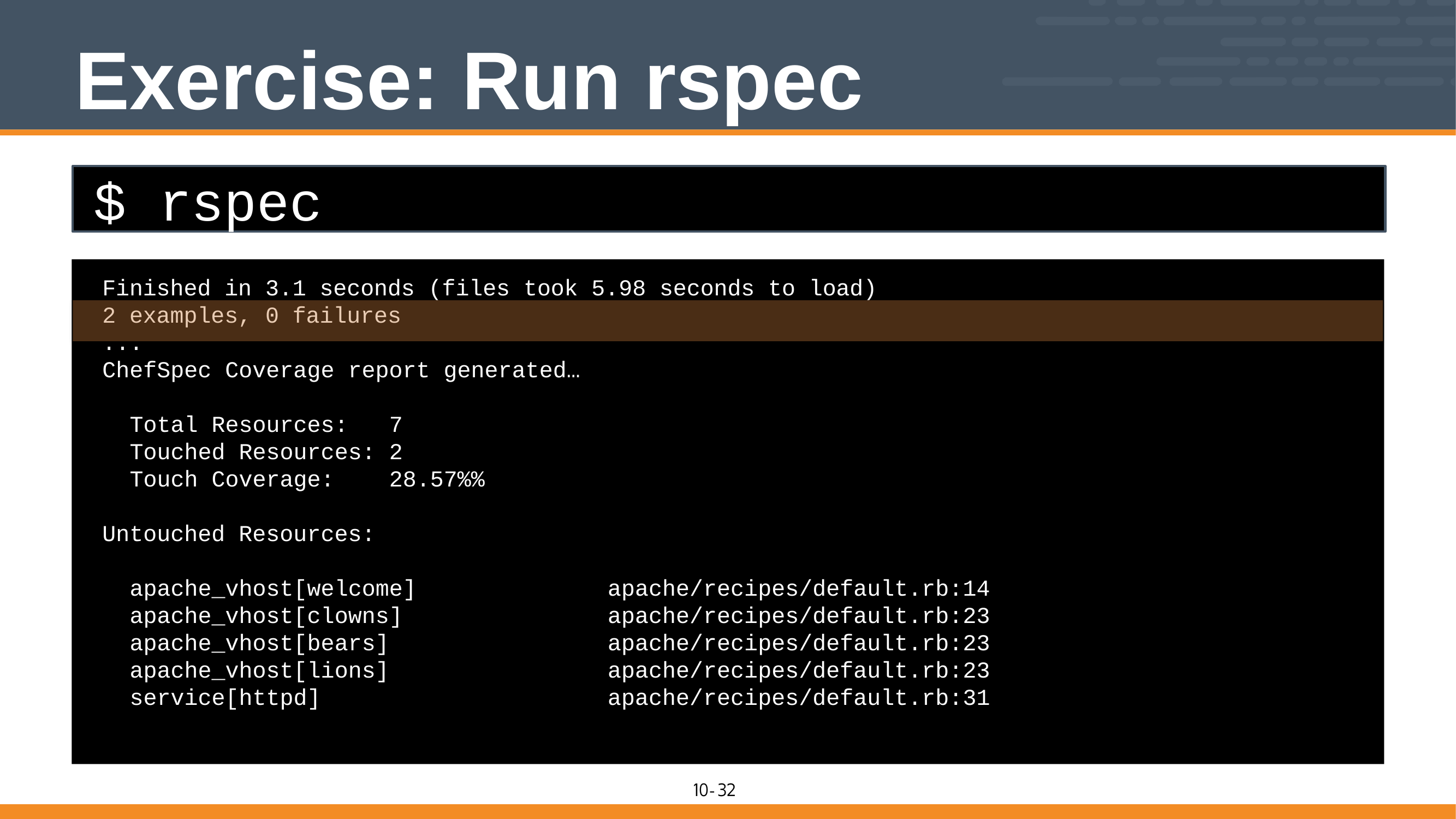

# Exercise: Run rspec

$ rspec

Finished in 3.1 seconds (files took 5.98 seconds to load)
2 examples, 0 failures
...
ChefSpec Coverage report generated…

  Total Resources:   7
  Touched Resources: 2
  Touch Coverage:    28.57%%

Untouched Resources:

  apache_vhost[welcome]              apache/recipes/default.rb:14
  apache_vhost[clowns]               apache/recipes/default.rb:23
  apache_vhost[bears]                apache/recipes/default.rb:23
  apache_vhost[lions]                apache/recipes/default.rb:23
  service[httpd]                     apache/recipes/default.rb:31

32